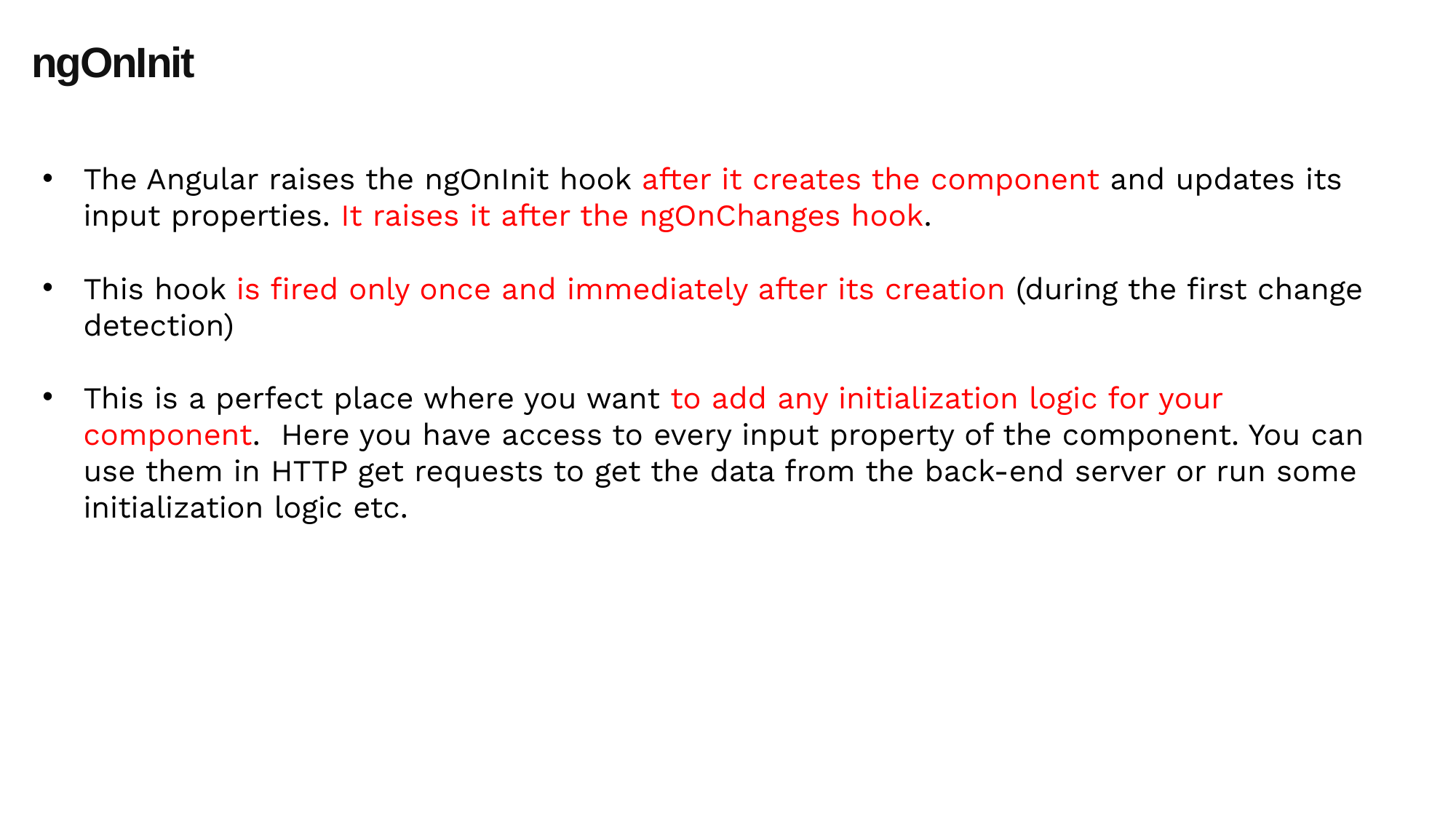

ngOnInit
The Angular raises the ngOnInit hook after it creates the component and updates its input properties. It raises it after the ngOnChanges hook.

This hook is fired only once and immediately after its creation (during the first change detection)

This is a perfect place where you want to add any initialization logic for your component.  Here you have access to every input property of the component. You can use them in HTTP get requests to get the data from the back-end server or run some initialization logic etc.